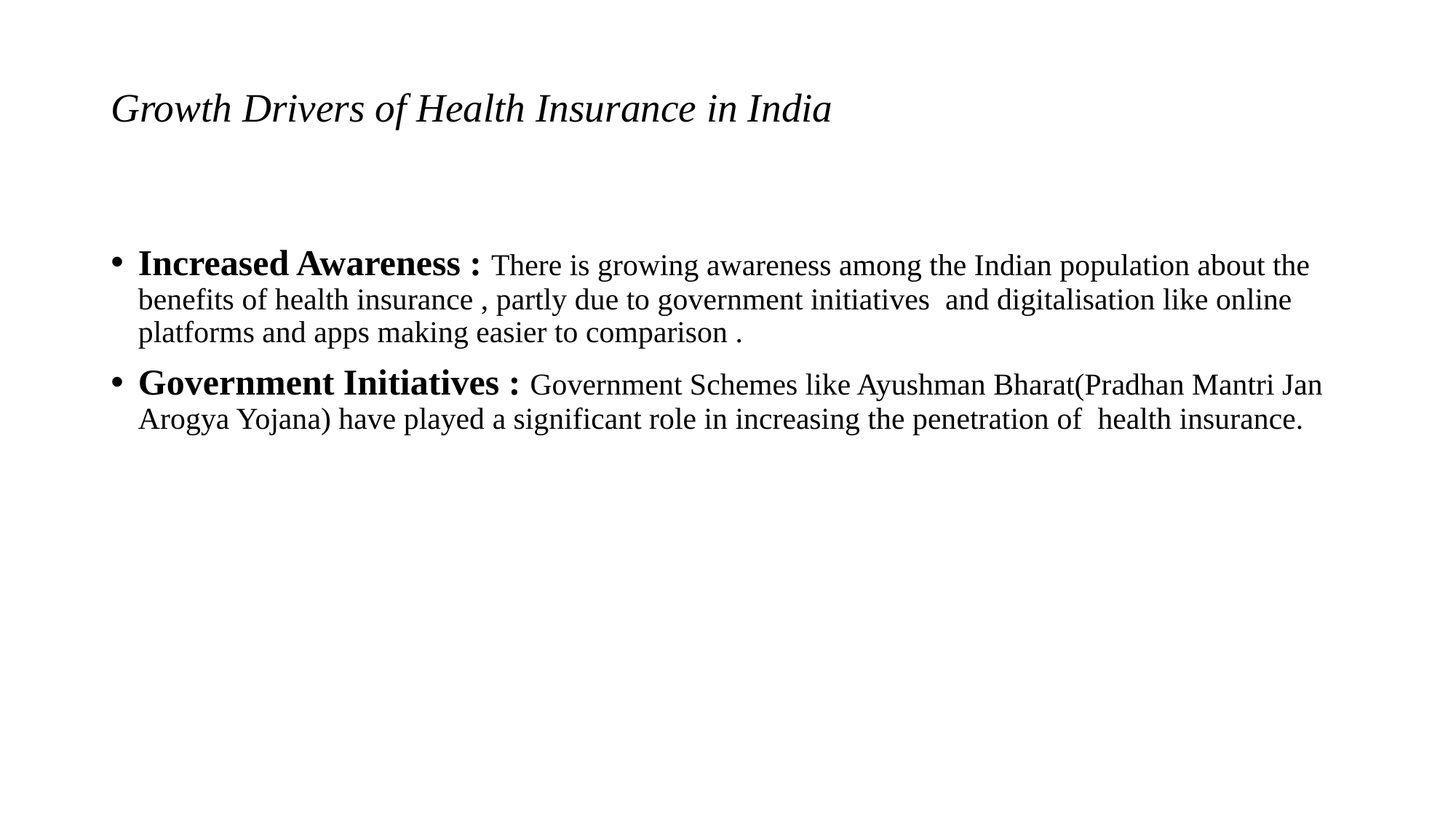

# Growth Drivers of Health Insurance in India
Increased Awareness : There is growing awareness among the Indian population about the benefits of health insurance , partly due to government initiatives  and digitalisation like online platforms and apps making easier to comparison .
Government Initiatives : Government Schemes like Ayushman Bharat(Pradhan Mantri Jan Arogya Yojana) have played a significant role in increasing the penetration of  health insurance.